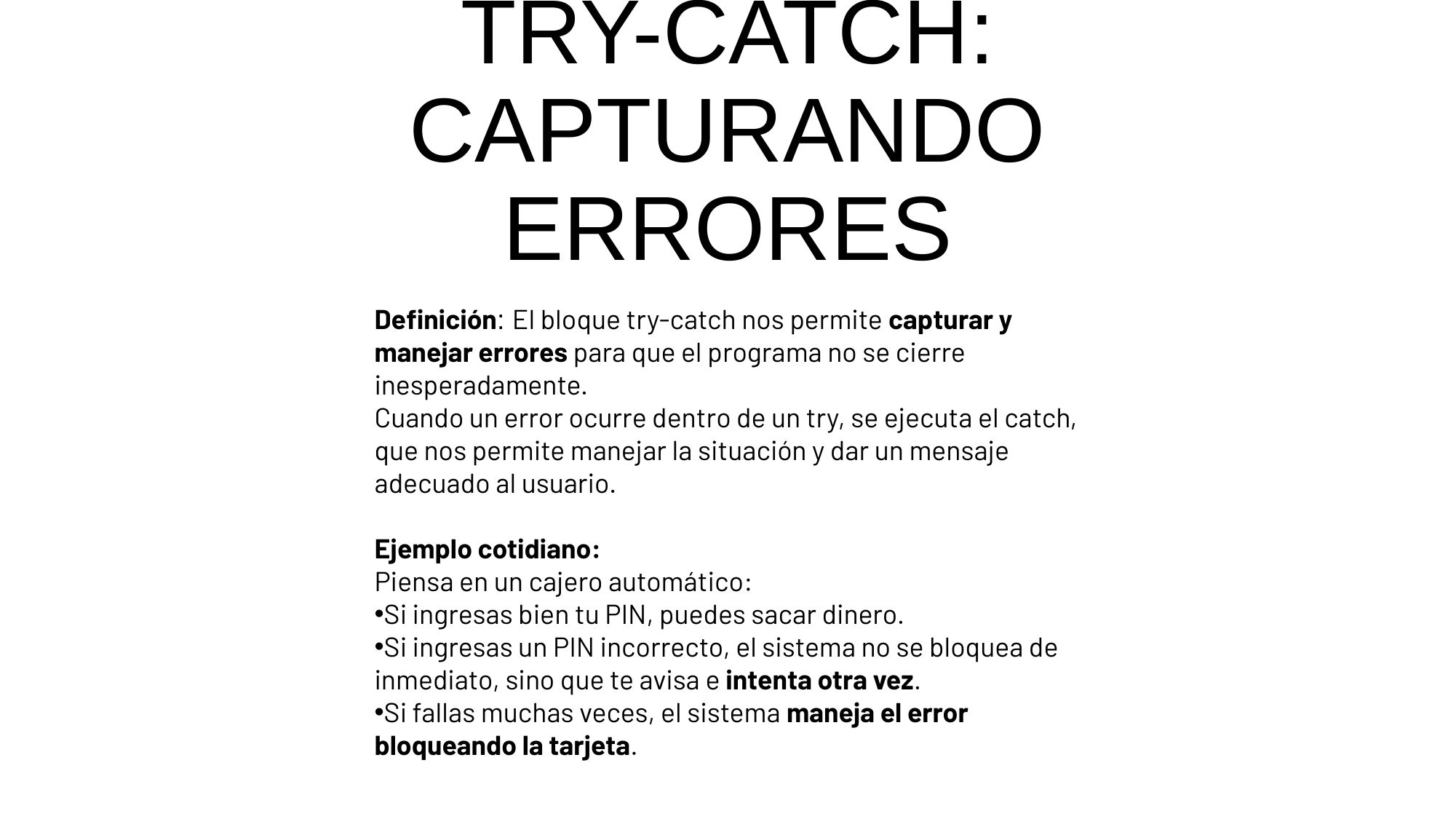

# TRY-CATCH: CAPTURANDO ERRORES
Definición: El bloque try-catch nos permite capturar y manejar errores para que el programa no se cierre inesperadamente.
Cuando un error ocurre dentro de un try, se ejecuta el catch, que nos permite manejar la situación y dar un mensaje adecuado al usuario.

Ejemplo cotidiano:
Piensa en un cajero automático:
Si ingresas bien tu PIN, puedes sacar dinero.
Si ingresas un PIN incorrecto, el sistema no se bloquea de inmediato, sino que te avisa e intenta otra vez.
Si fallas muchas veces, el sistema maneja el error bloqueando la tarjeta.